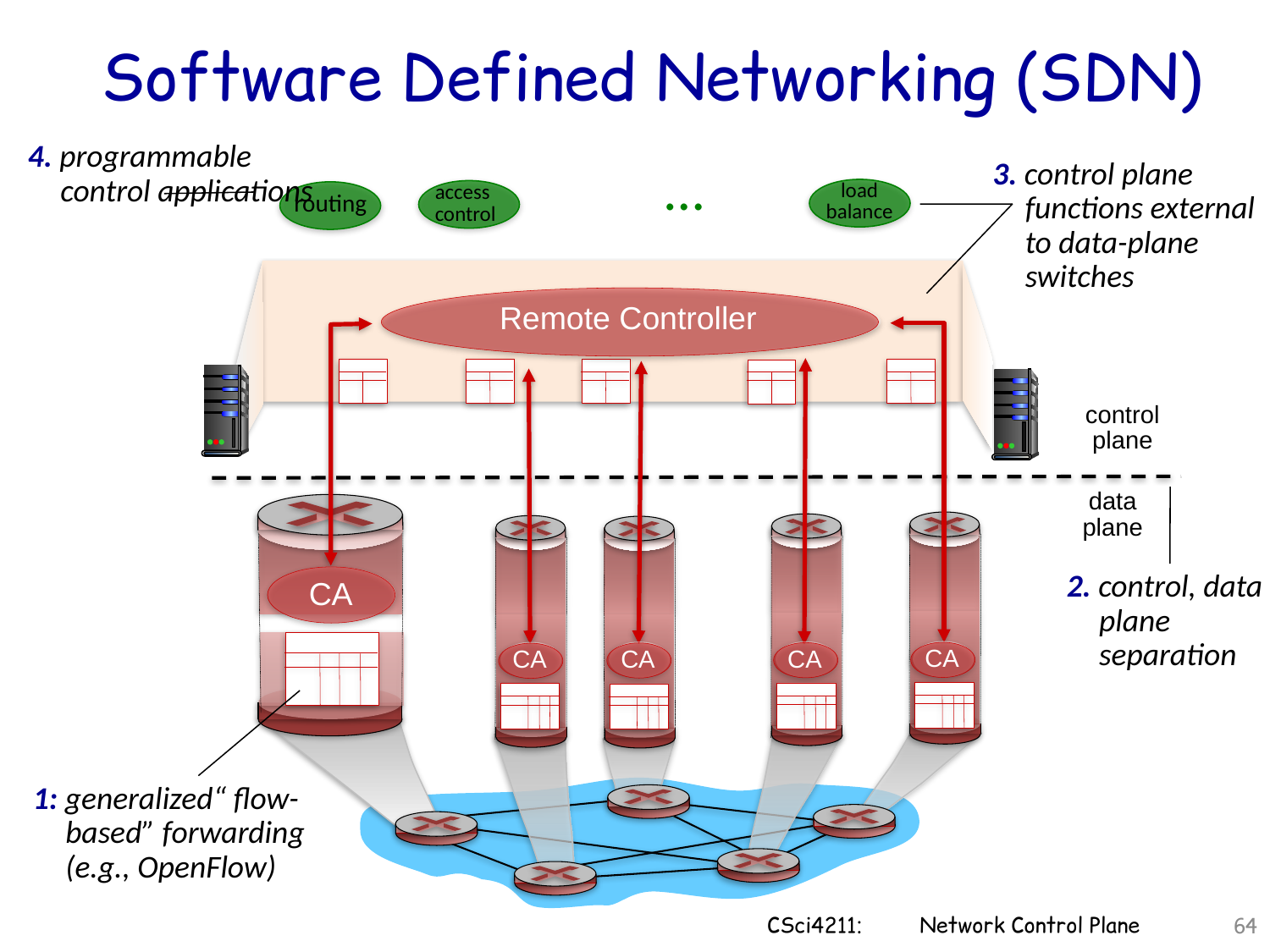

Software Defined Networking (SDN)
4. programmable control applications
…
3. control plane functions external to data-plane switches
load
balance
access control

routing

Remote Controller

CA
CA

CA

CA

CA

control
plane
data
plane

2. control, data plane separation
1: generalized“ flow-based” forwarding (e.g., OpenFlow)
64
CSci4211:         Network Control Plane